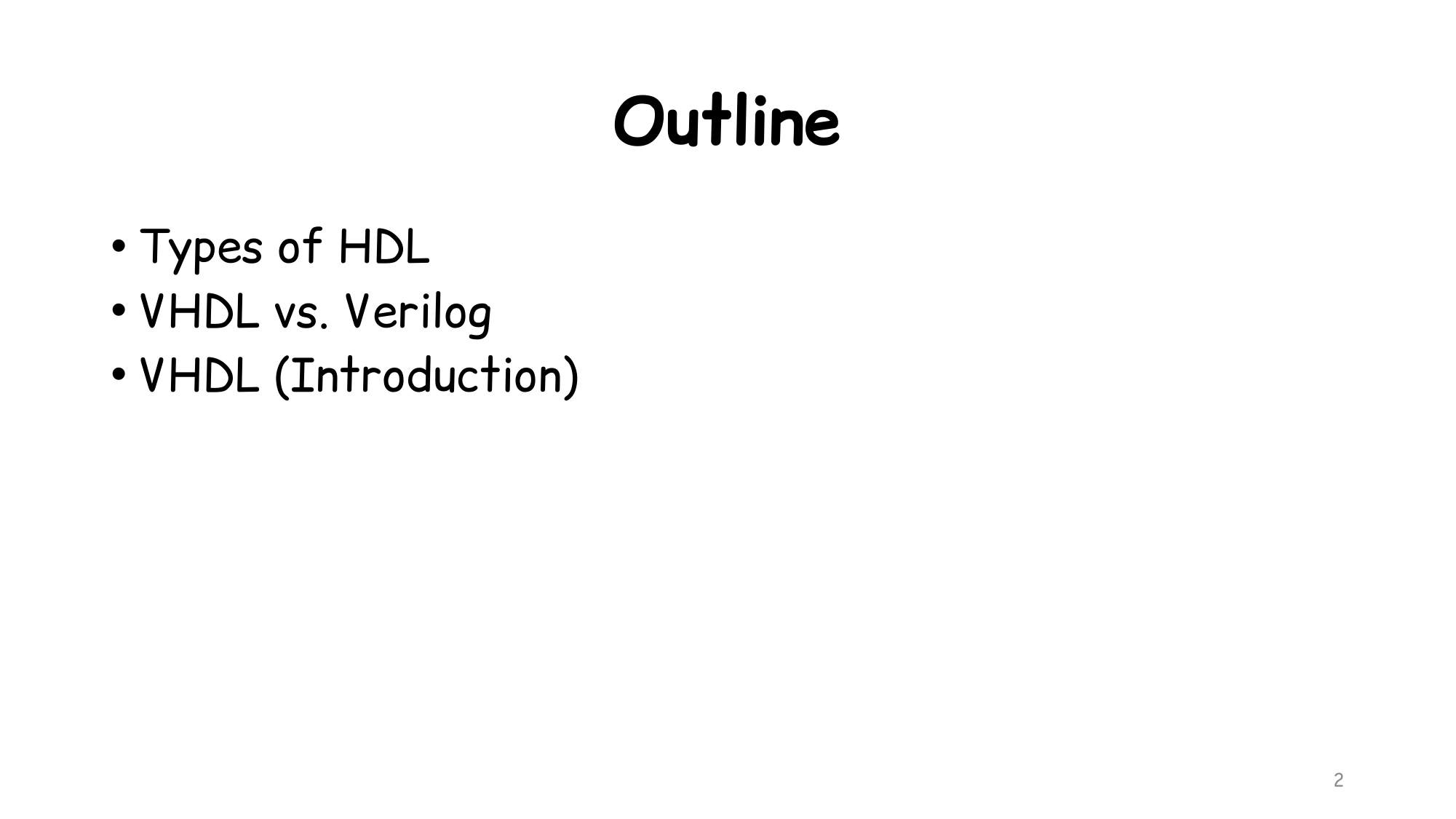

# Outline
Types of HDL
VHDL vs. Verilog
VHDL (Introduction)
2